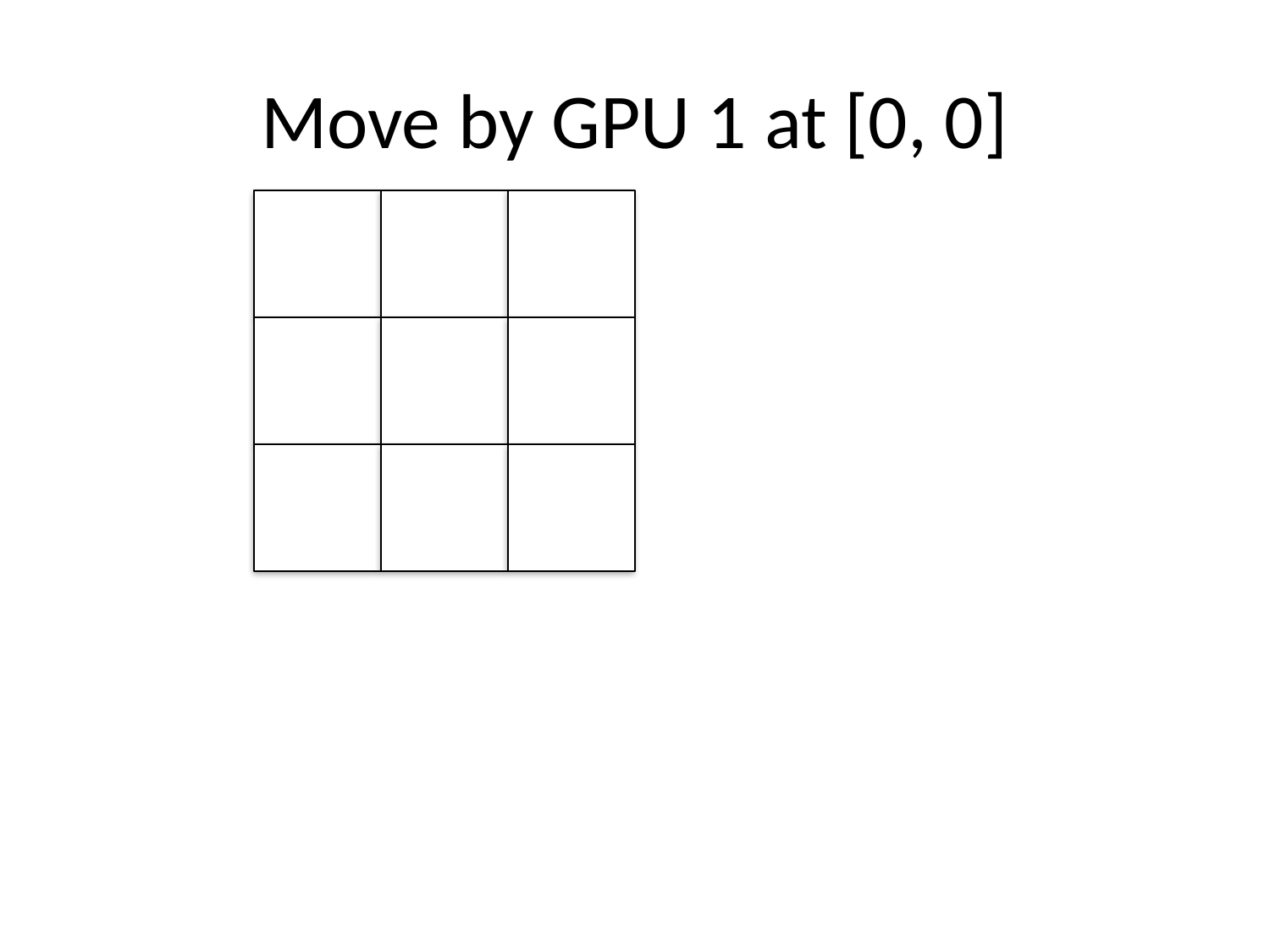

# Move by GPU 1 at [0, 0]
X